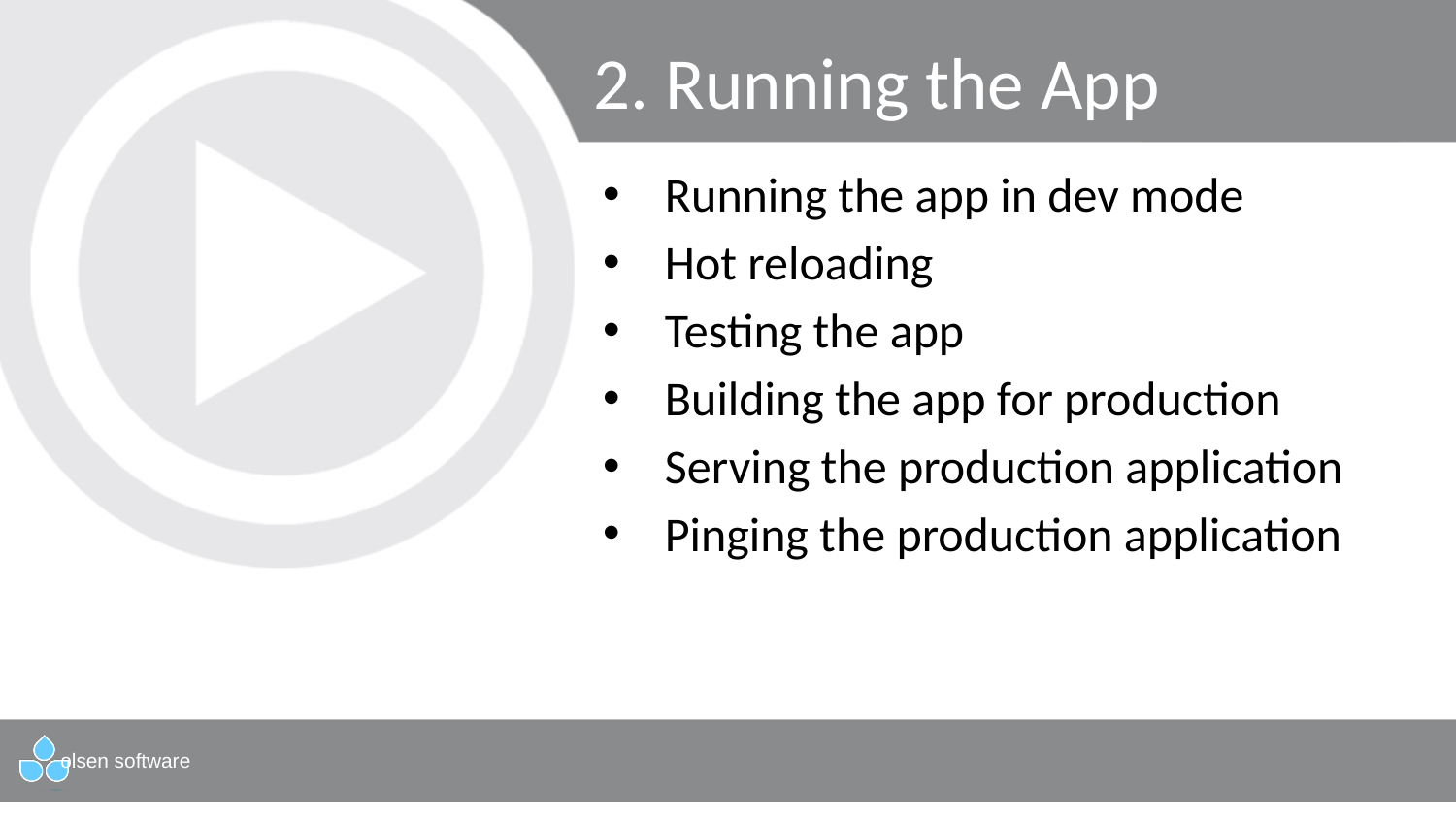

# 2. Running the App
Running the app in dev mode
Hot reloading
Testing the app
Building the app for production
Serving the production application
Pinging the production application